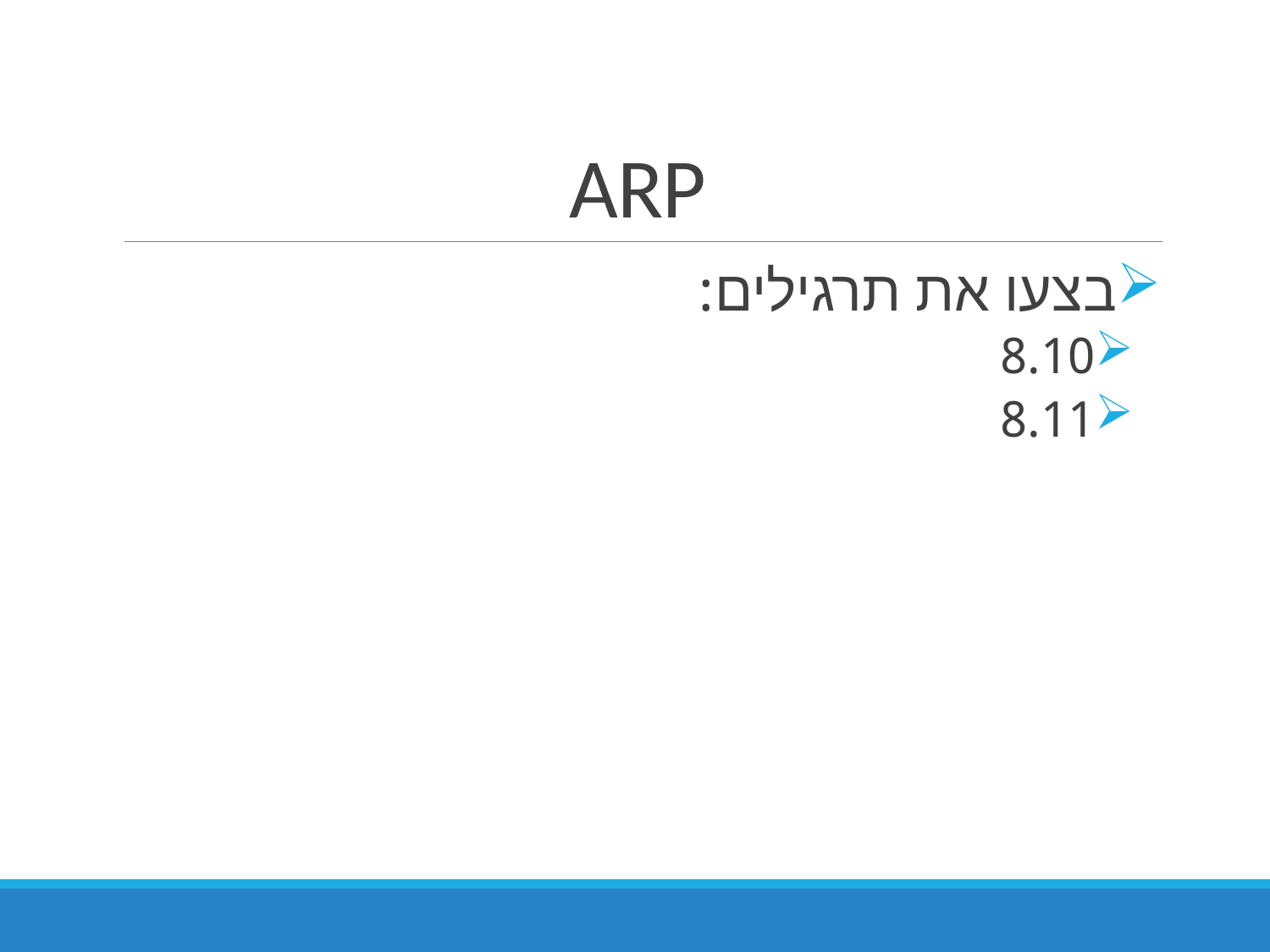

# ARP
בצעו את תרגילים:
8.10
8.11